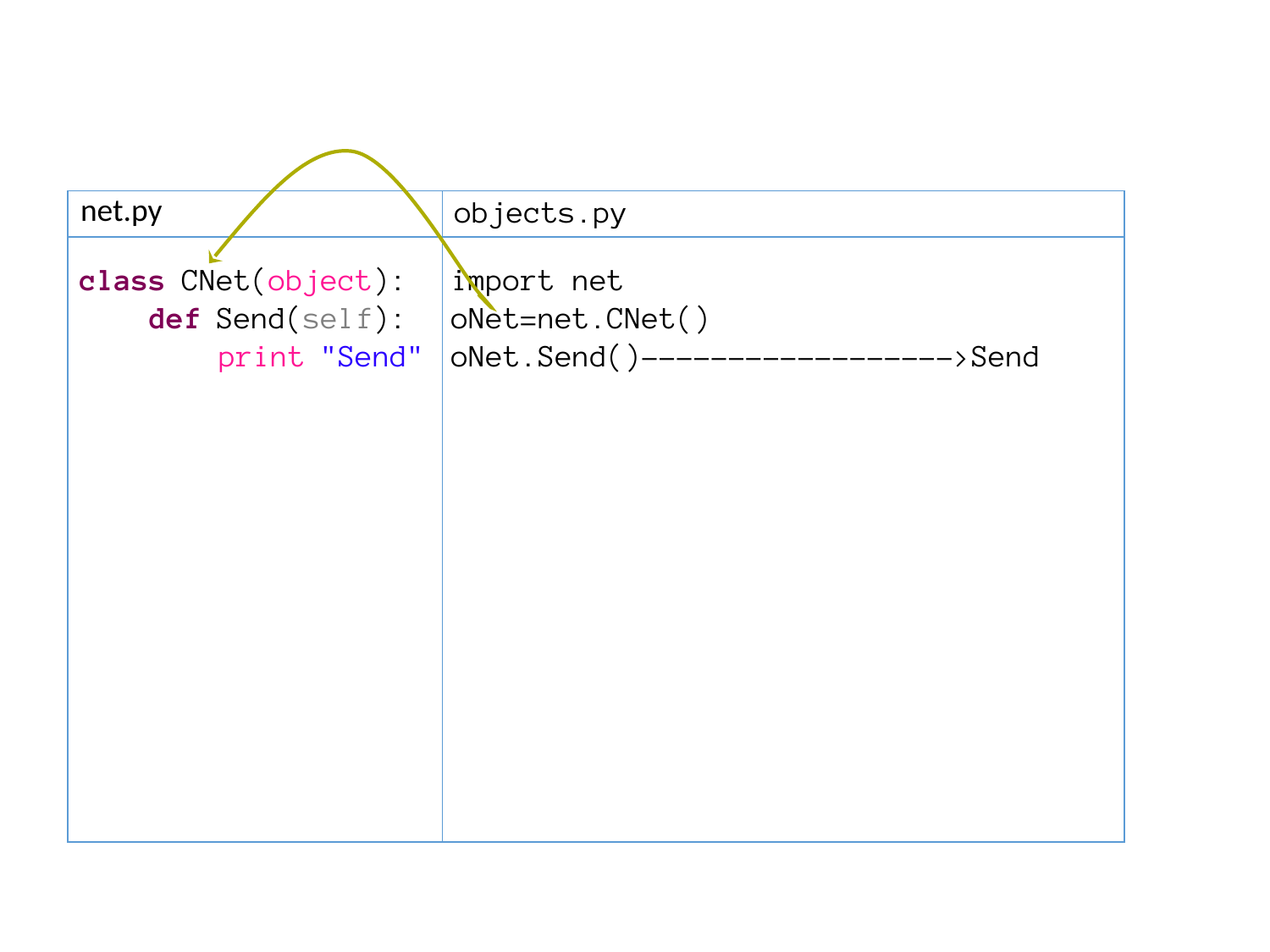

| net.py | objects.py |
| --- | --- |
|  |  |
class CNet(object):
    def Send(self):
        print "Send"
import net
oNet=net.CNet()
oNet.Send()------------------>Send